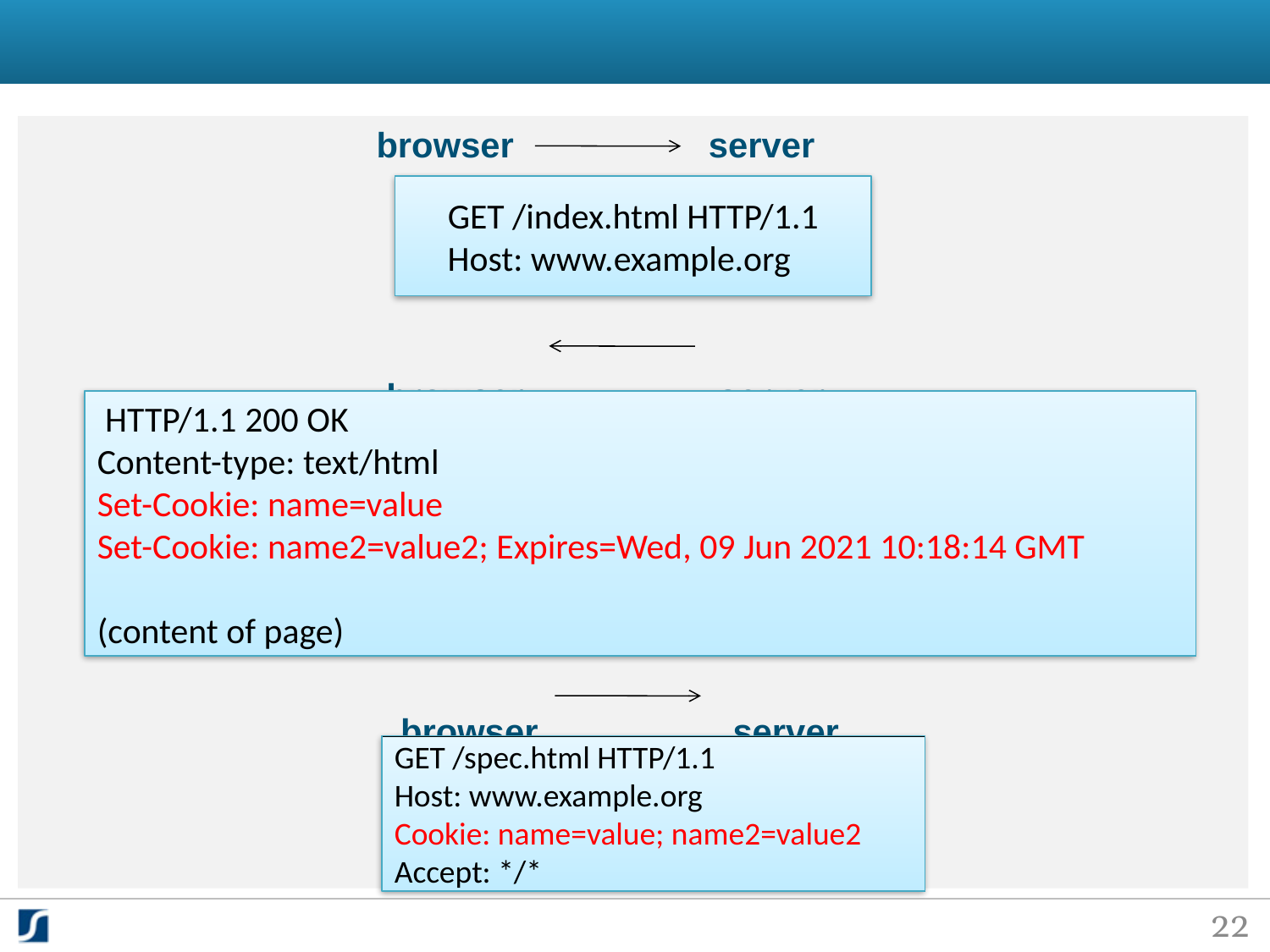

browser                    server

                              browser                    server

                                      browser                    server
     GET /index.html HTTP/1.1
     Host: www.example.org
 HTTP/1.1 200 OK
Content-type: text/html
Set-Cookie: name=value
Set-Cookie: name2=value2; Expires=Wed, 09 Jun 2021 10:18:14 GMT
 
(content of page)
GET /spec.html HTTP/1.1
Host: www.example.org
Cookie: name=value; name2=value2
Accept: */*
22